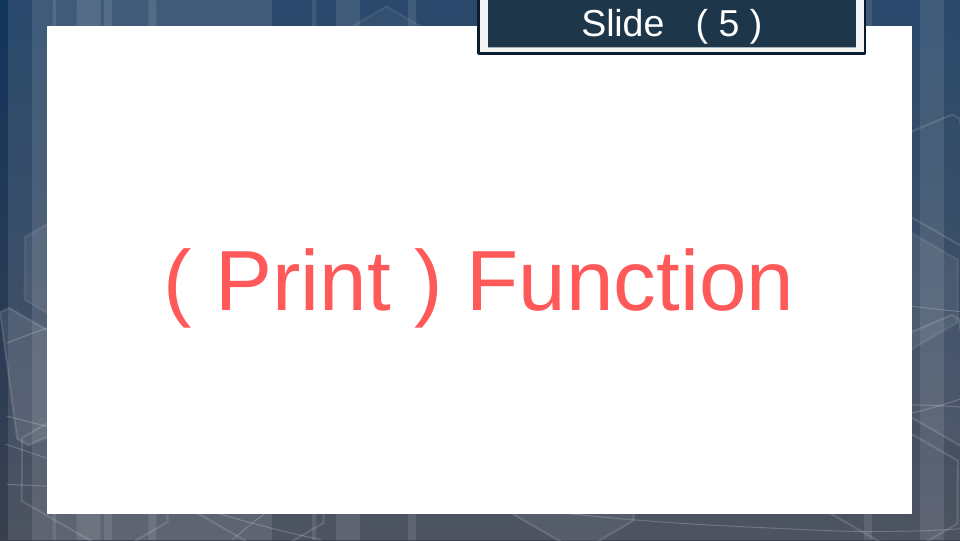

Slide   ( 5 )
# ( Print ) Function